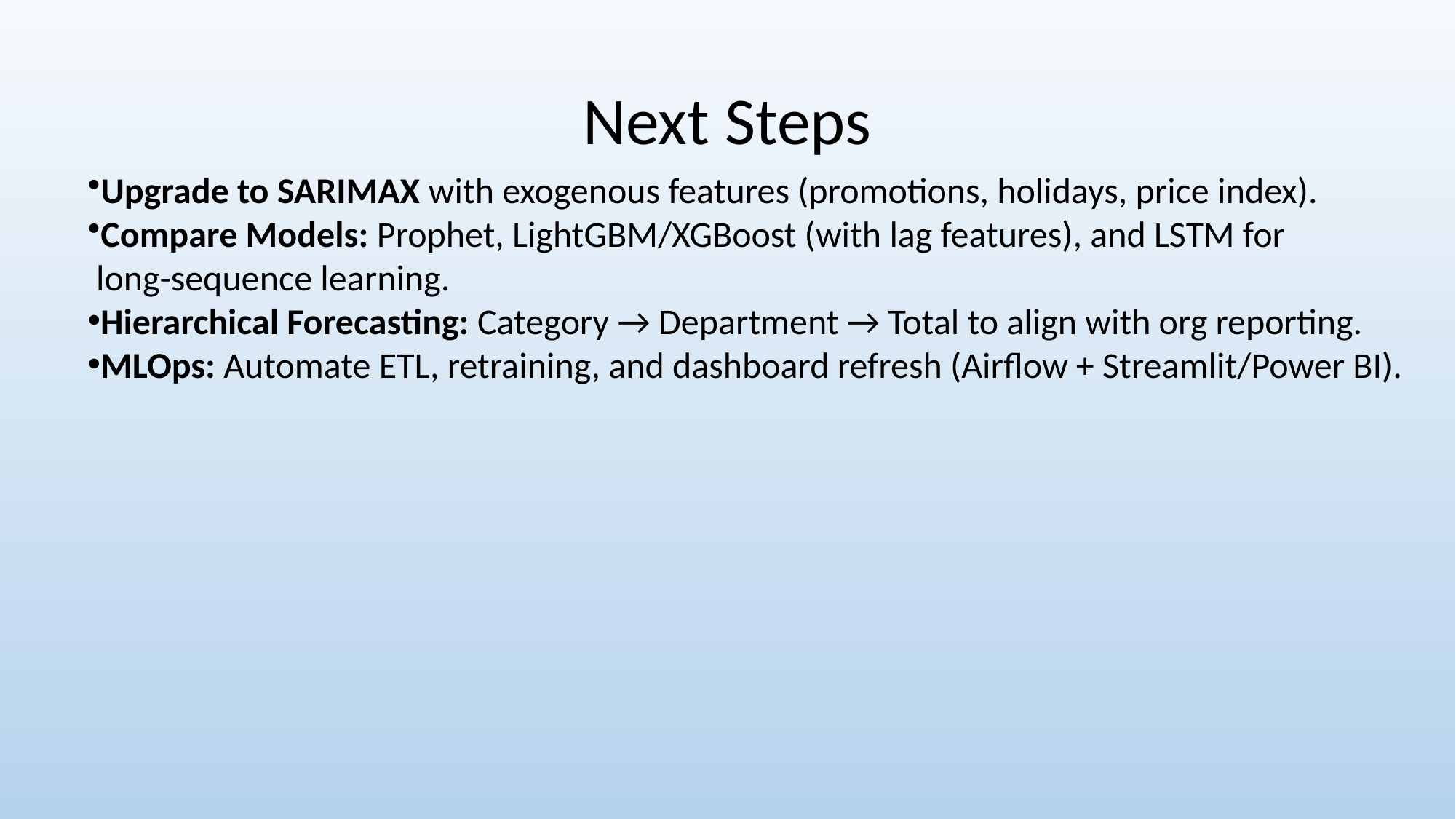

# Next Steps
Upgrade to SARIMAX with exogenous features (promotions, holidays, price index).
Compare Models: Prophet, LightGBM/XGBoost (with lag features), and LSTM for
 long-sequence learning.
Hierarchical Forecasting: Category → Department → Total to align with org reporting.
MLOps: Automate ETL, retraining, and dashboard refresh (Airflow + Streamlit/Power BI).